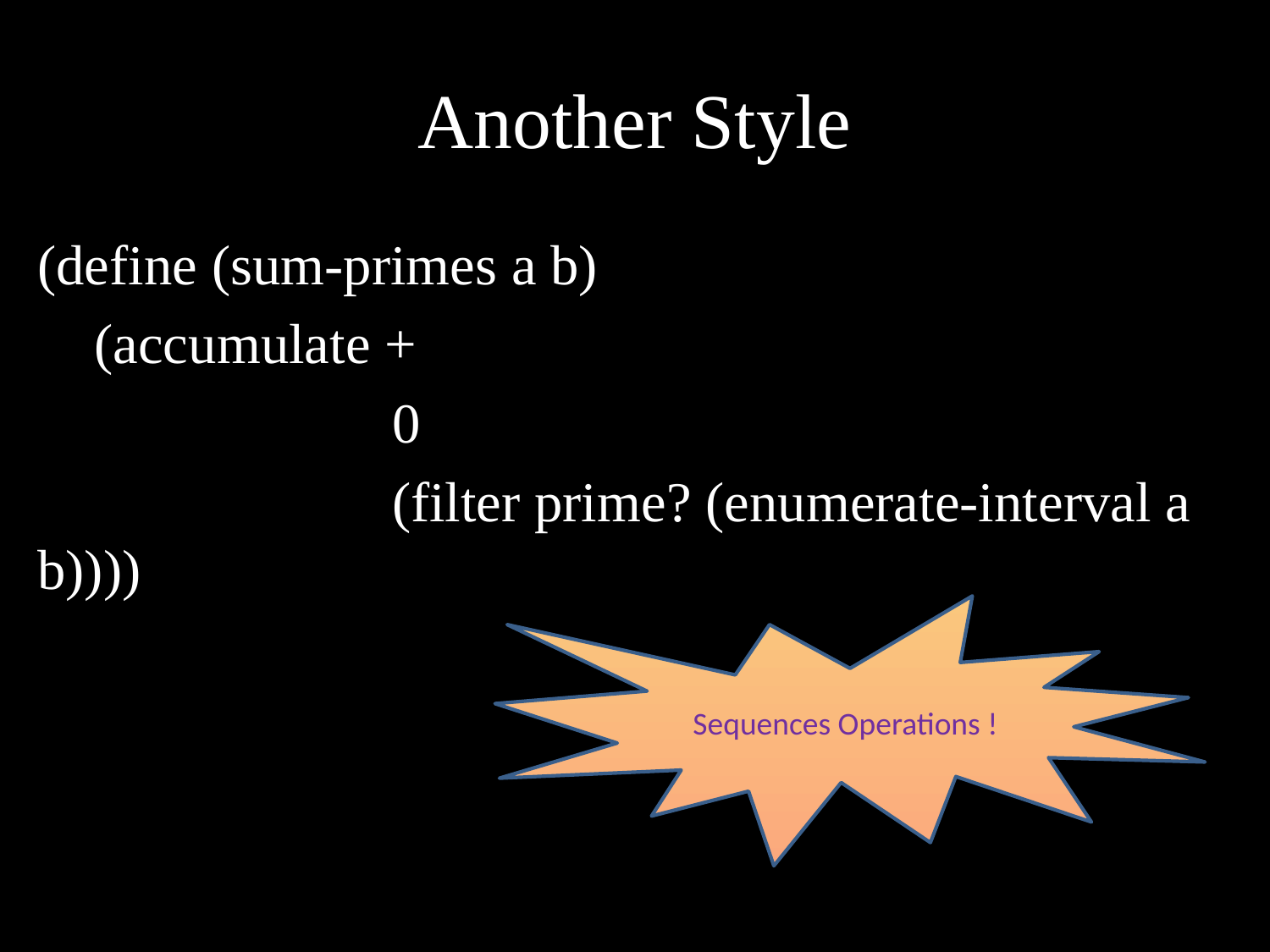

# Another Style
(define (sum-primes a b)
    (accumulate +
                         0
                         (filter prime? (enumerate-interval a b))))
Sequences Operations !